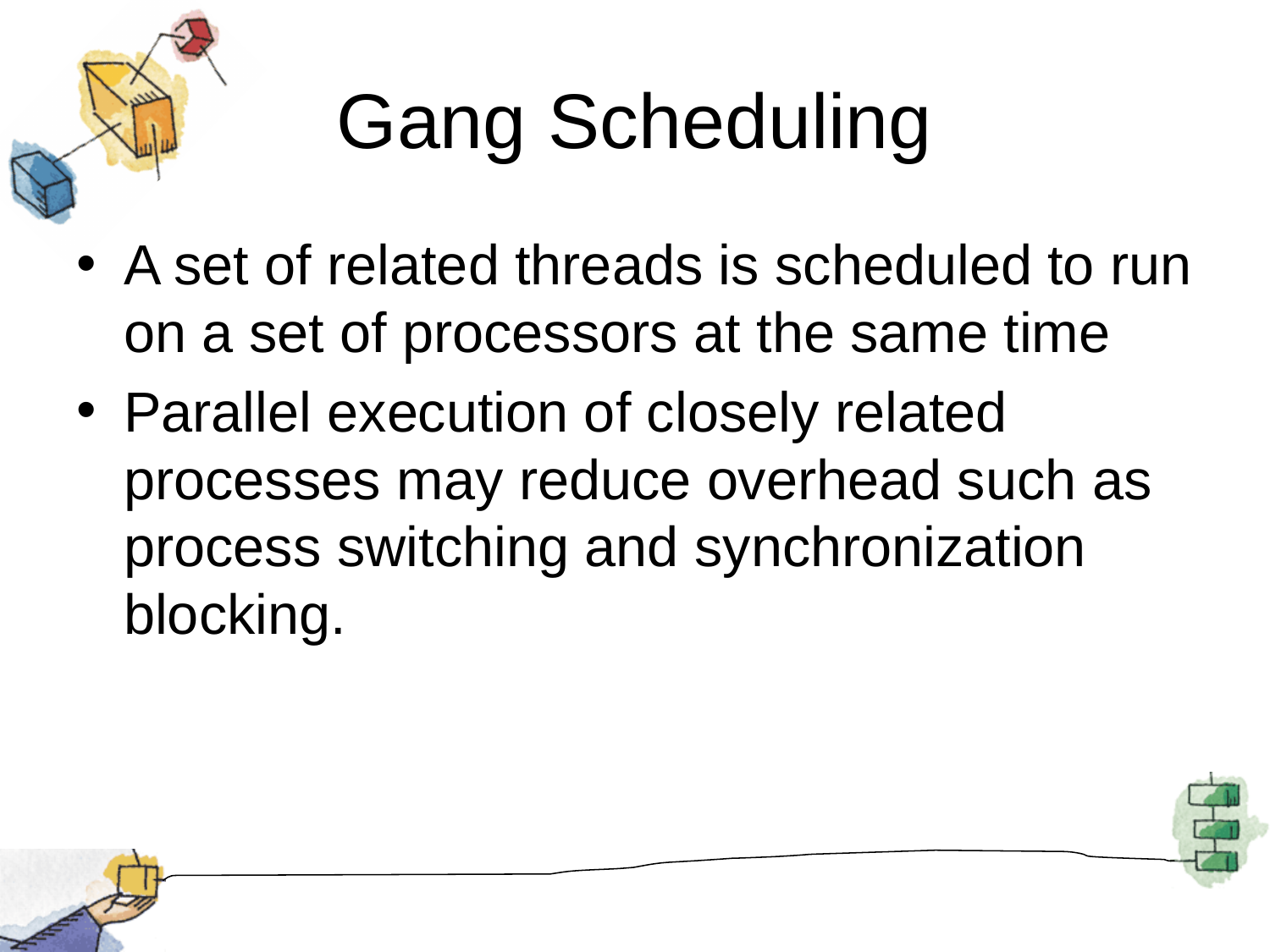

# Gang Scheduling
A set of related threads is scheduled to run on a set of processors at the same time
Parallel execution of closely related processes may reduce overhead such as process switching and synchronization blocking.